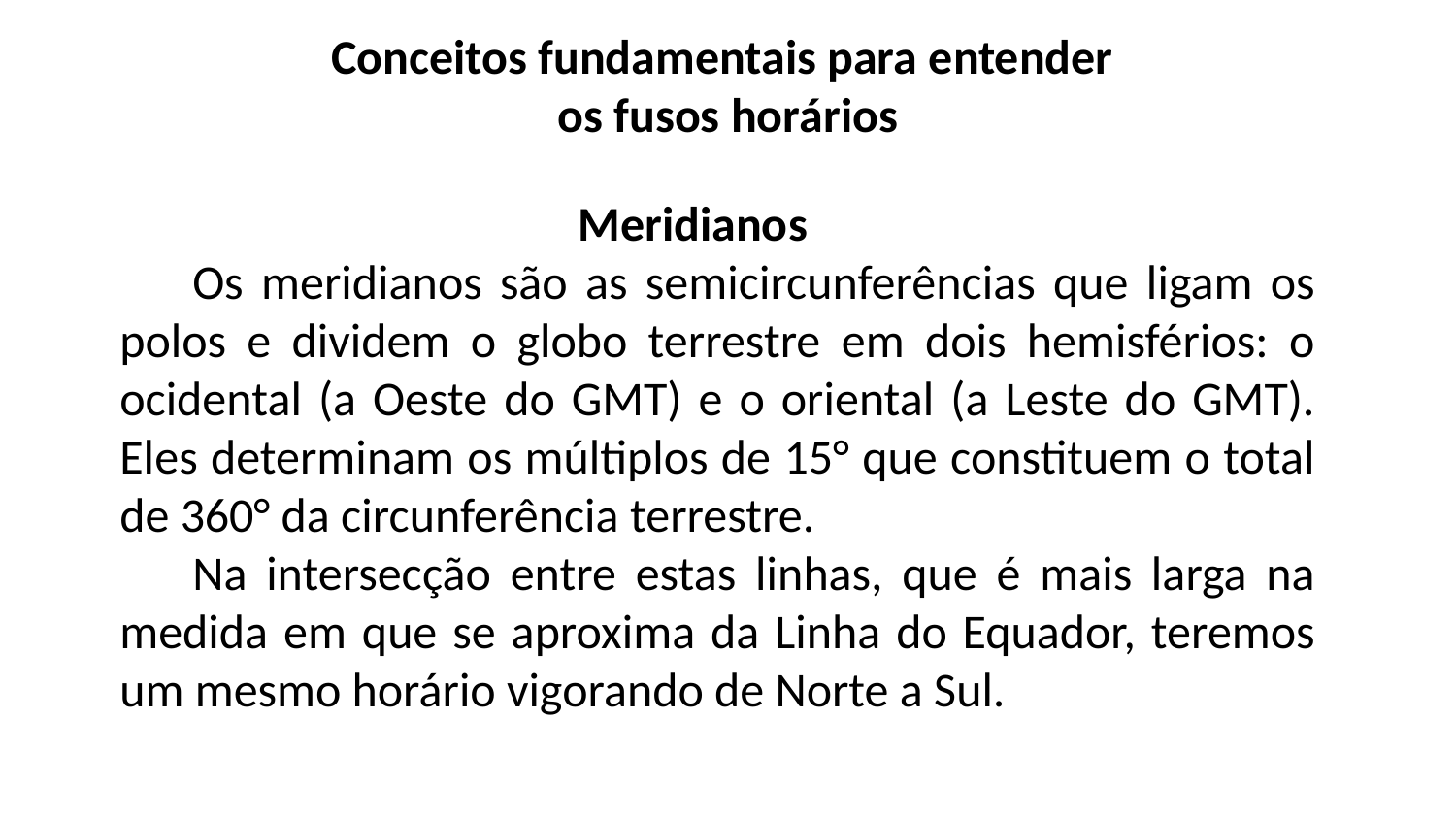

Conceitos fundamentais para entender
os fusos horários
                                          Meridianos
Os meridianos são as semicircunferências que ligam os polos e dividem o globo terrestre em dois hemisférios: o ocidental (a Oeste do GMT) e o oriental (a Leste do GMT). Eles determinam os múltiplos de 15° que constituem o total de 360° da circunferência terrestre.
Na intersecção entre estas linhas, que é mais larga na medida em que se aproxima da Linha do Equador, teremos um mesmo horário vigorando de Norte a Sul.